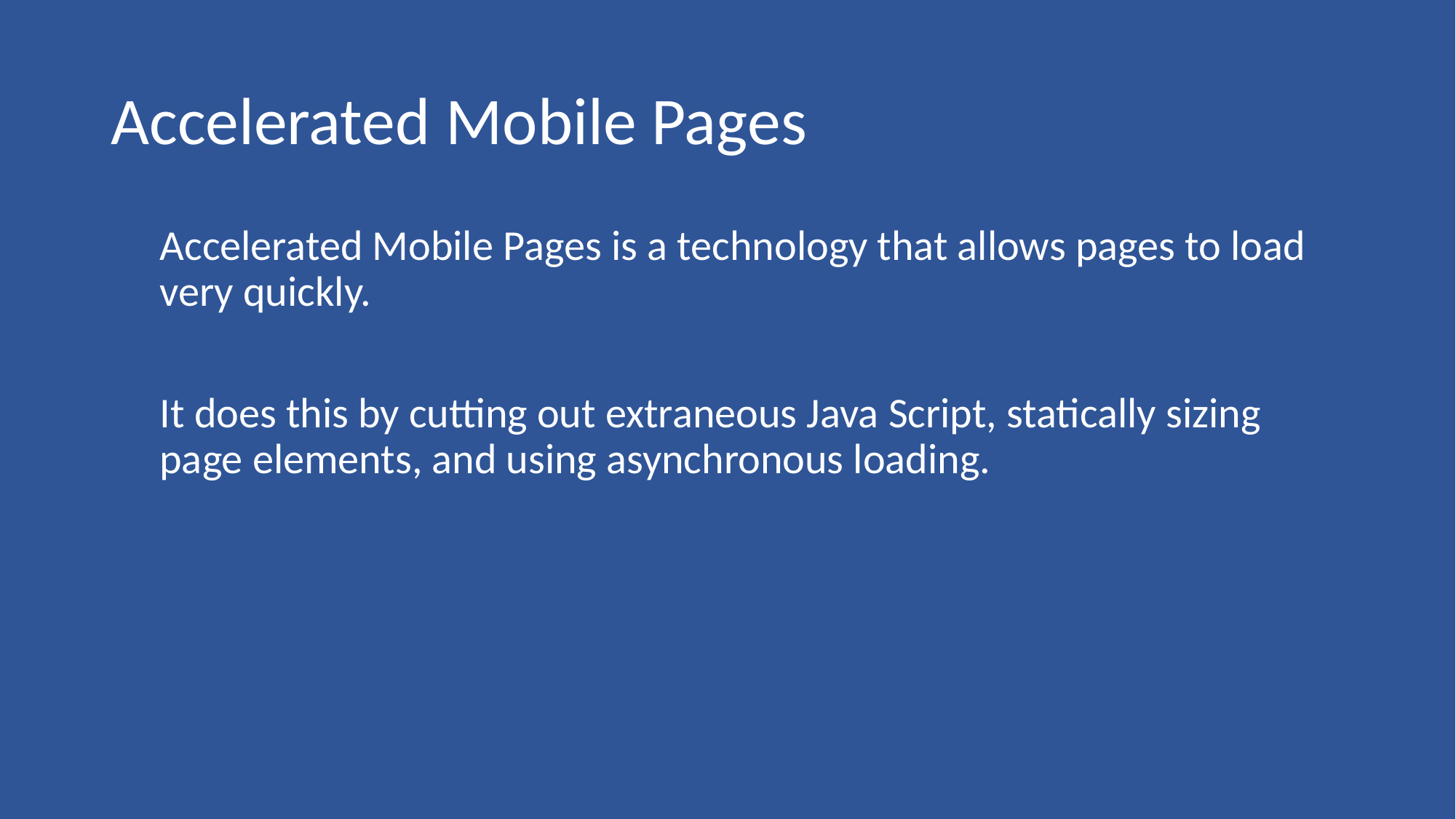

# Accelerated Mobile Pages
Accelerated Mobile Pages is a technology that allows pages to load very quickly.

It does this by cutting out extraneous Java Script, statically sizing page elements, and using asynchronous loading.